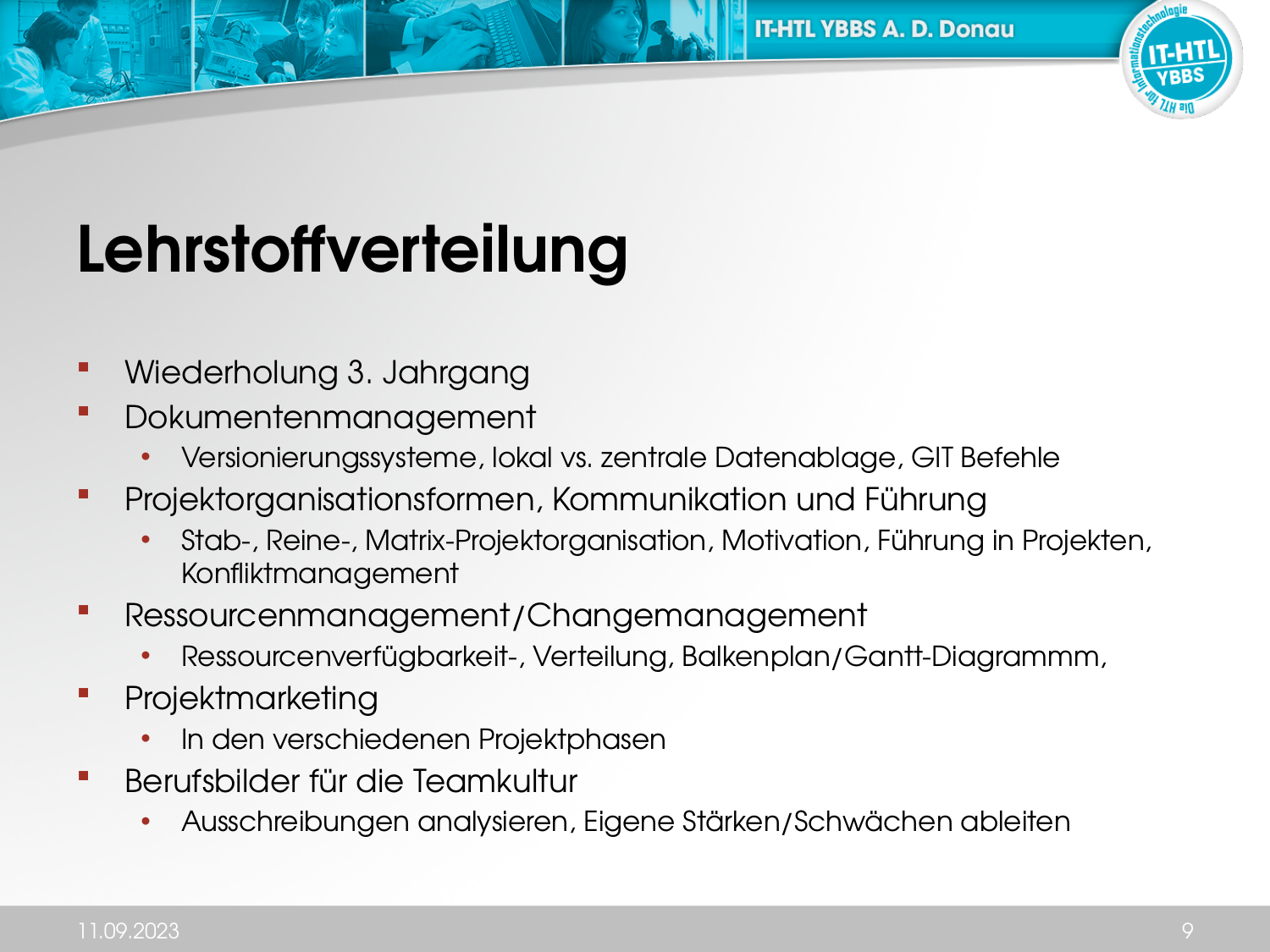

# Lehrstoffverteilung
Wiederholung 3. Jahrgang
Dokumentenmanagement
Versionierungssysteme, lokal vs. zentrale Datenablage, GIT Befehle
Projektorganisationsformen, Kommunikation und Führung
Stab-, Reine-, Matrix-Projektorganisation, Motivation, Führung in Projekten, Konfliktmanagement
Ressourcenmanagement/Changemanagement
Ressourcenverfügbarkeit-, Verteilung, Balkenplan/Gantt-Diagrammm,
Projektmarketing
In den verschiedenen Projektphasen
Berufsbilder für die Teamkultur
Ausschreibungen analysieren, Eigene Stärken/Schwächen ableiten
11.09.2023

9